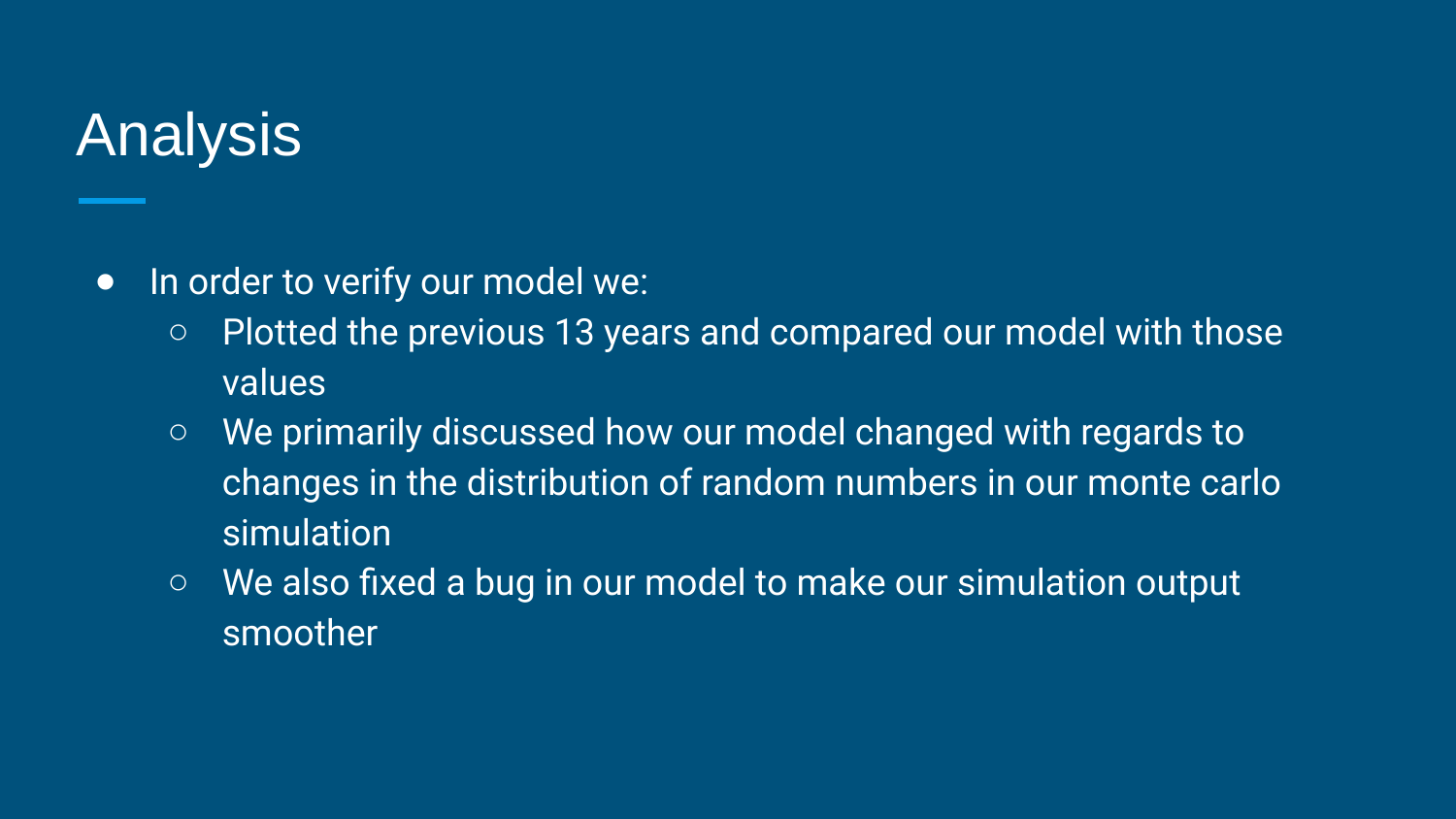

# Analysis
In order to verify our model we:
Plotted the previous 13 years and compared our model with those values
We primarily discussed how our model changed with regards to changes in the distribution of random numbers in our monte carlo simulation
We also fixed a bug in our model to make our simulation output smoother